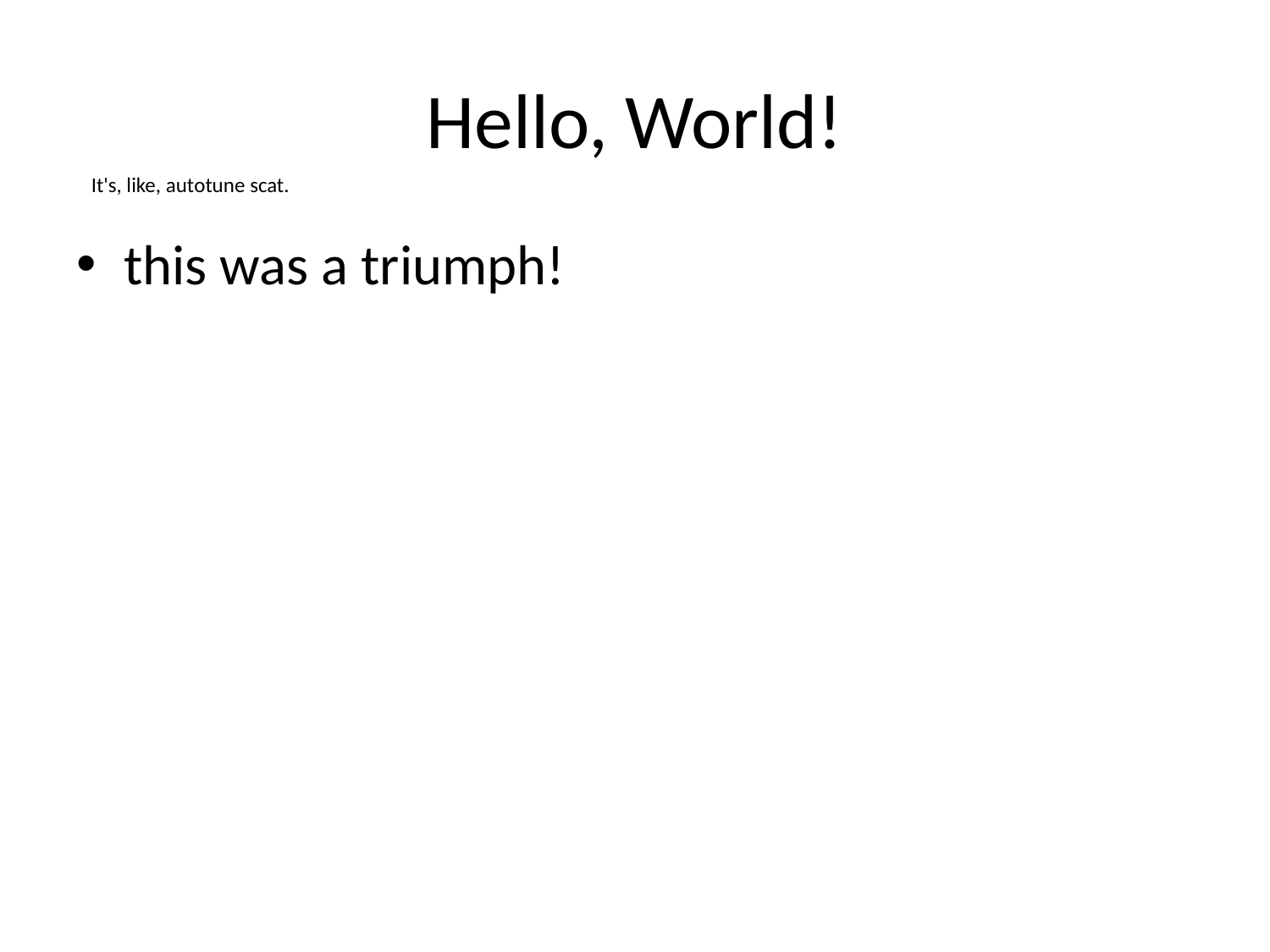

# Hello, World!

It's, like, autotune scat.
this was a triumph!